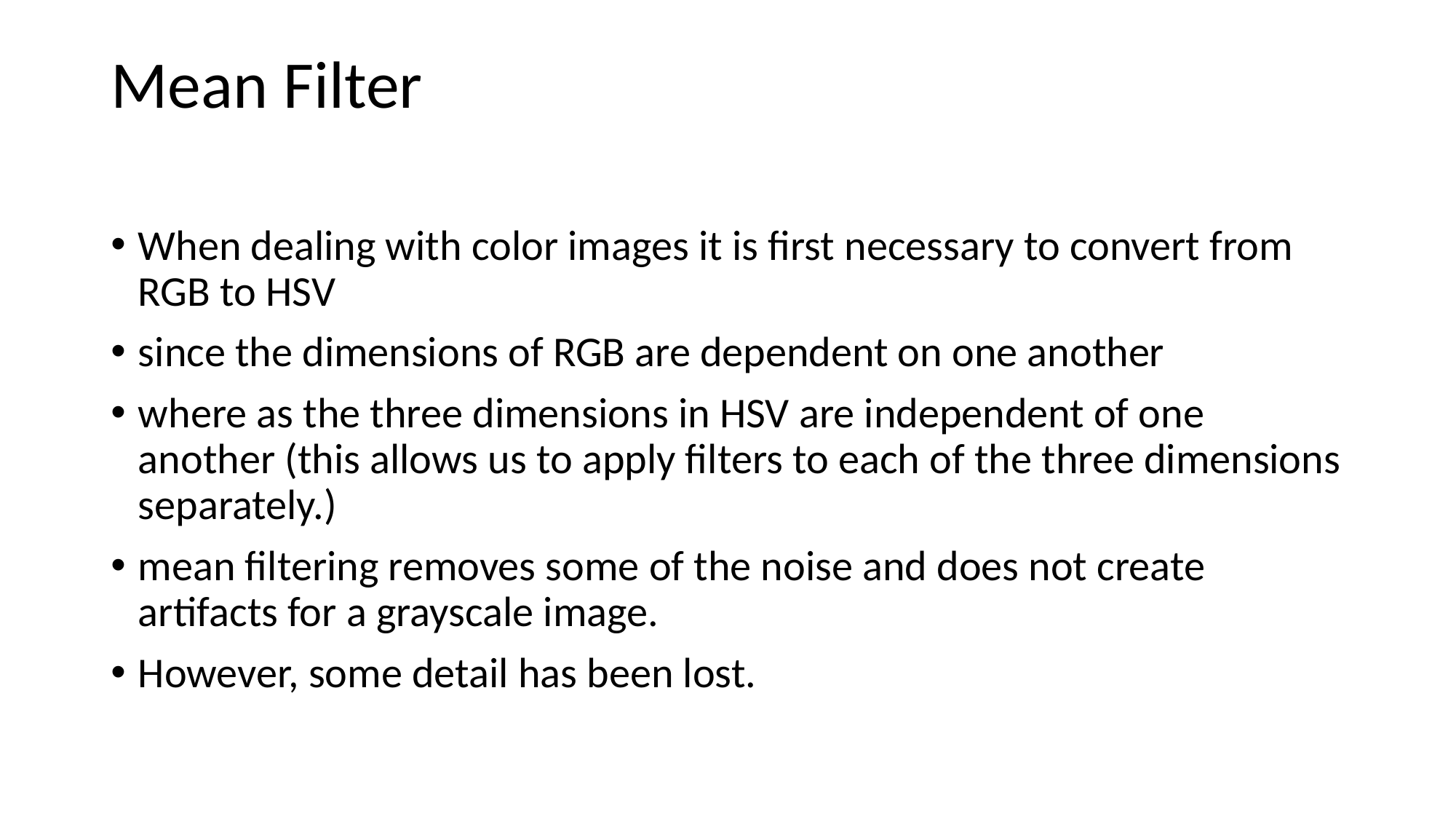

# Mean Filter
When dealing with color images it is first necessary to convert from RGB to HSV
since the dimensions of RGB are dependent on one another
where as the three dimensions in HSV are independent of one another (this allows us to apply filters to each of the three dimensions separately.)
mean filtering removes some of the noise and does not create artifacts for a grayscale image.
However, some detail has been lost.